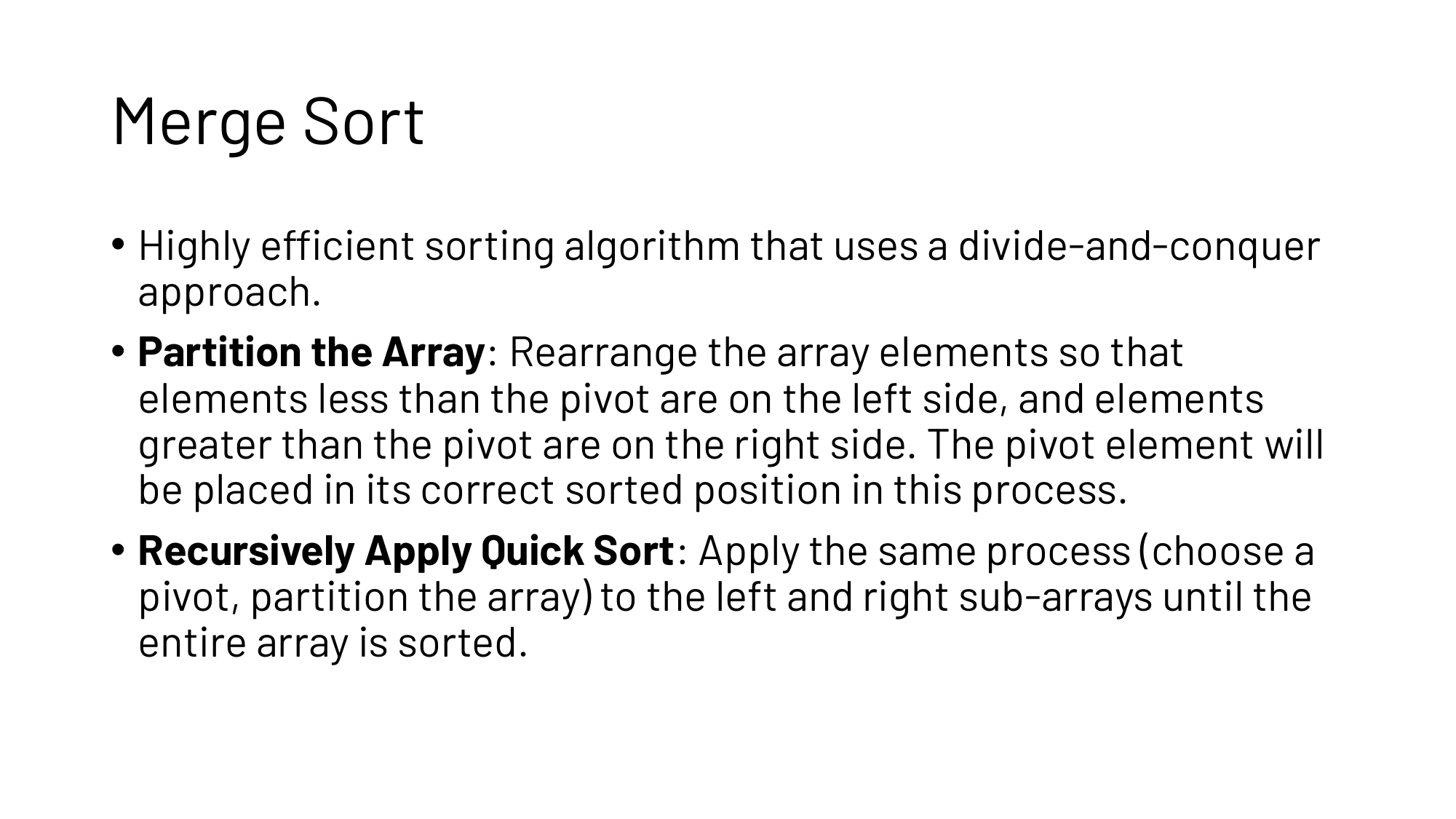

# Merge Sort
Highly efficient sorting algorithm that uses a divide-and-conquer approach.
Partition the Array: Rearrange the array elements so that elements less than the pivot are on the left side, and elements greater than the pivot are on the right side. The pivot element will be placed in its correct sorted position in this process.
Recursively Apply Quick Sort: Apply the same process (choose a pivot, partition the array) to the left and right sub-arrays until the entire array is sorted.